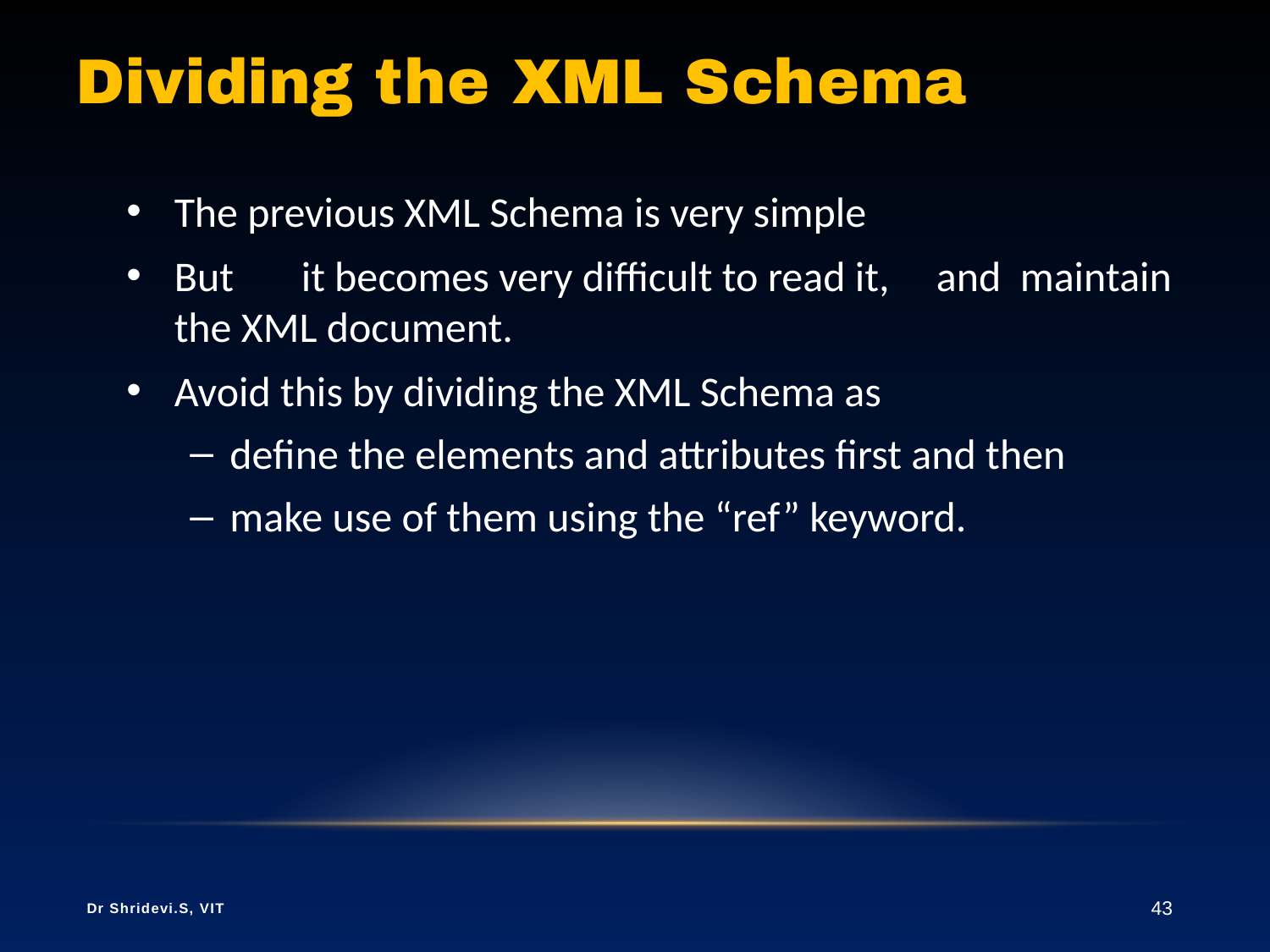

# Dividing the XML Schema
The previous XML Schema is very simple
But	it becomes very difficult to read it,	and  maintain the XML document.
Avoid this by dividing the XML Schema as
define the elements and attributes first and then
make use of them using the “ref” keyword.
43
Dr Shridevi.S, VIT